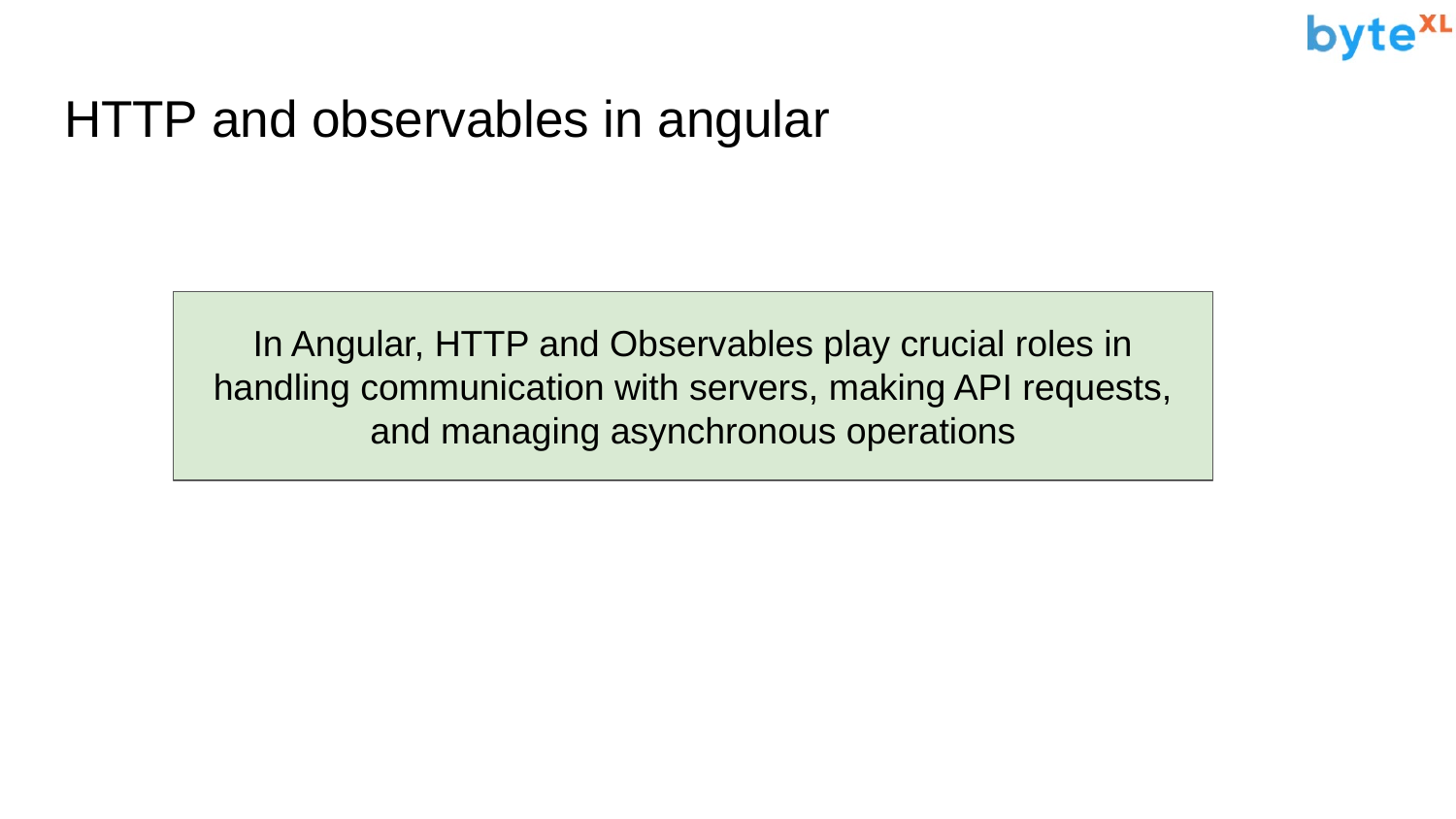

# HTTP and observables in angular

In Angular, HTTP and Observables play crucial roles in handling communication with servers, making API requests, and managing asynchronous operations